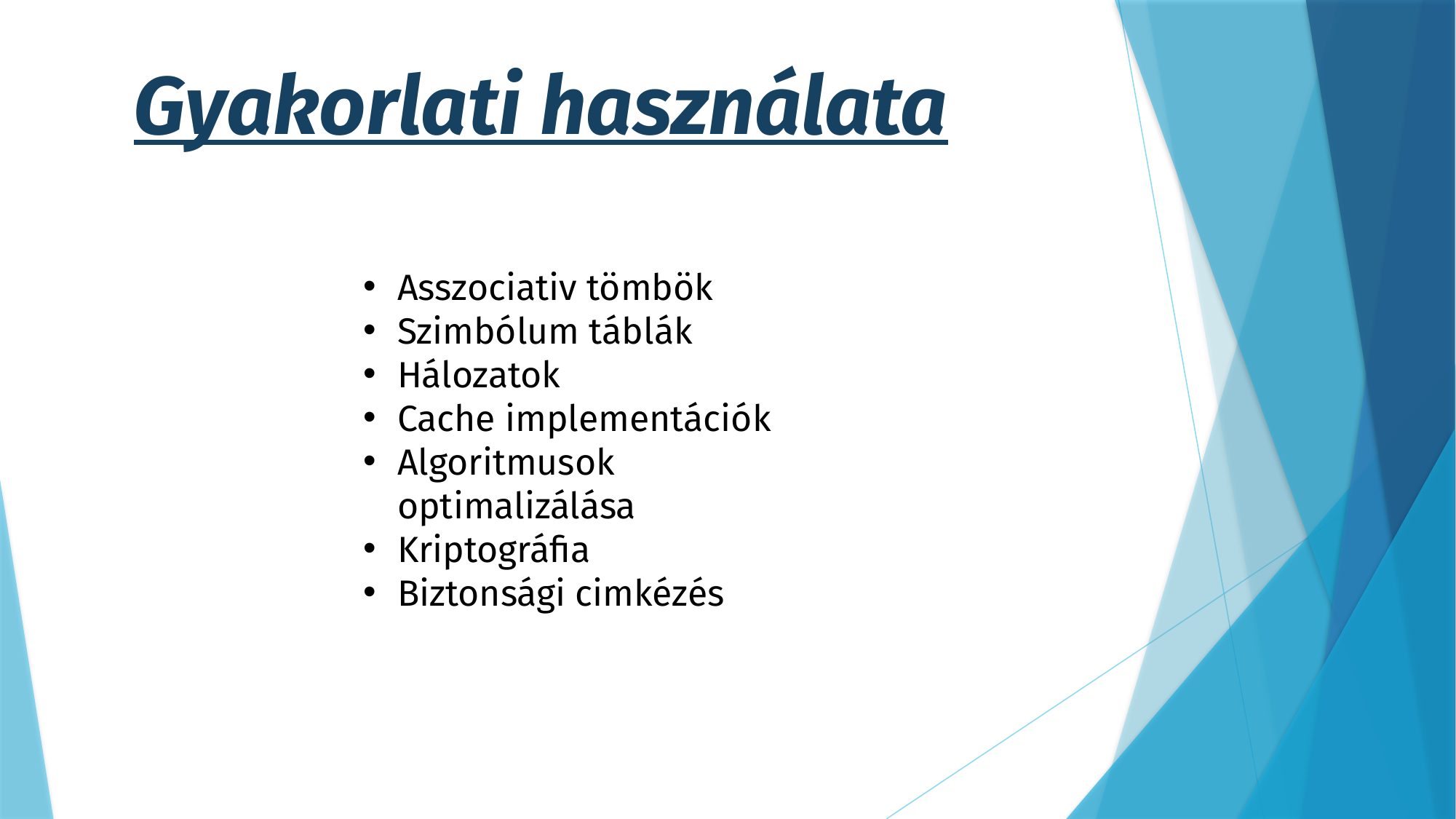

Gyakorlati használata
Asszociativ tömbök
Szimbólum táblák
Hálozatok
Cache implementációk
Algoritmusok optimalizálása
Kriptográfia
Biztonsági cimkézés